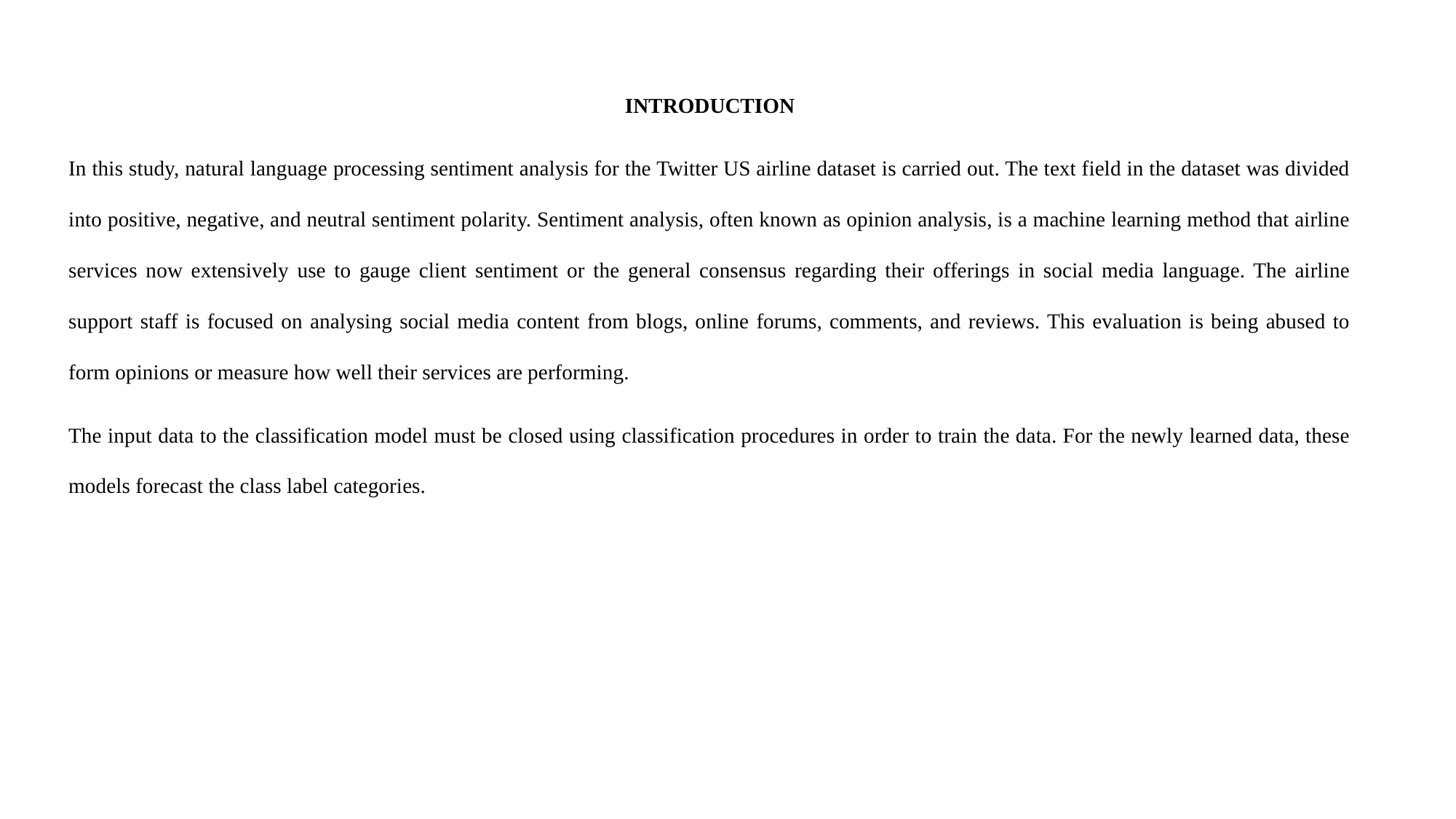

INTRODUCTION
In this study, natural language processing sentiment analysis for the Twitter US airline dataset is carried out. The text field in the dataset was divided into positive, negative, and neutral sentiment polarity. Sentiment analysis, often known as opinion analysis, is a machine learning method that airline services now extensively use to gauge client sentiment or the general consensus regarding their offerings in social media language. The airline support staff is focused on analysing social media content from blogs, online forums, comments, and reviews. This evaluation is being abused to form opinions or measure how well their services are performing.
The input data to the classification model must be closed using classification procedures in order to train the data. For the newly learned data, these models forecast the class label categories.